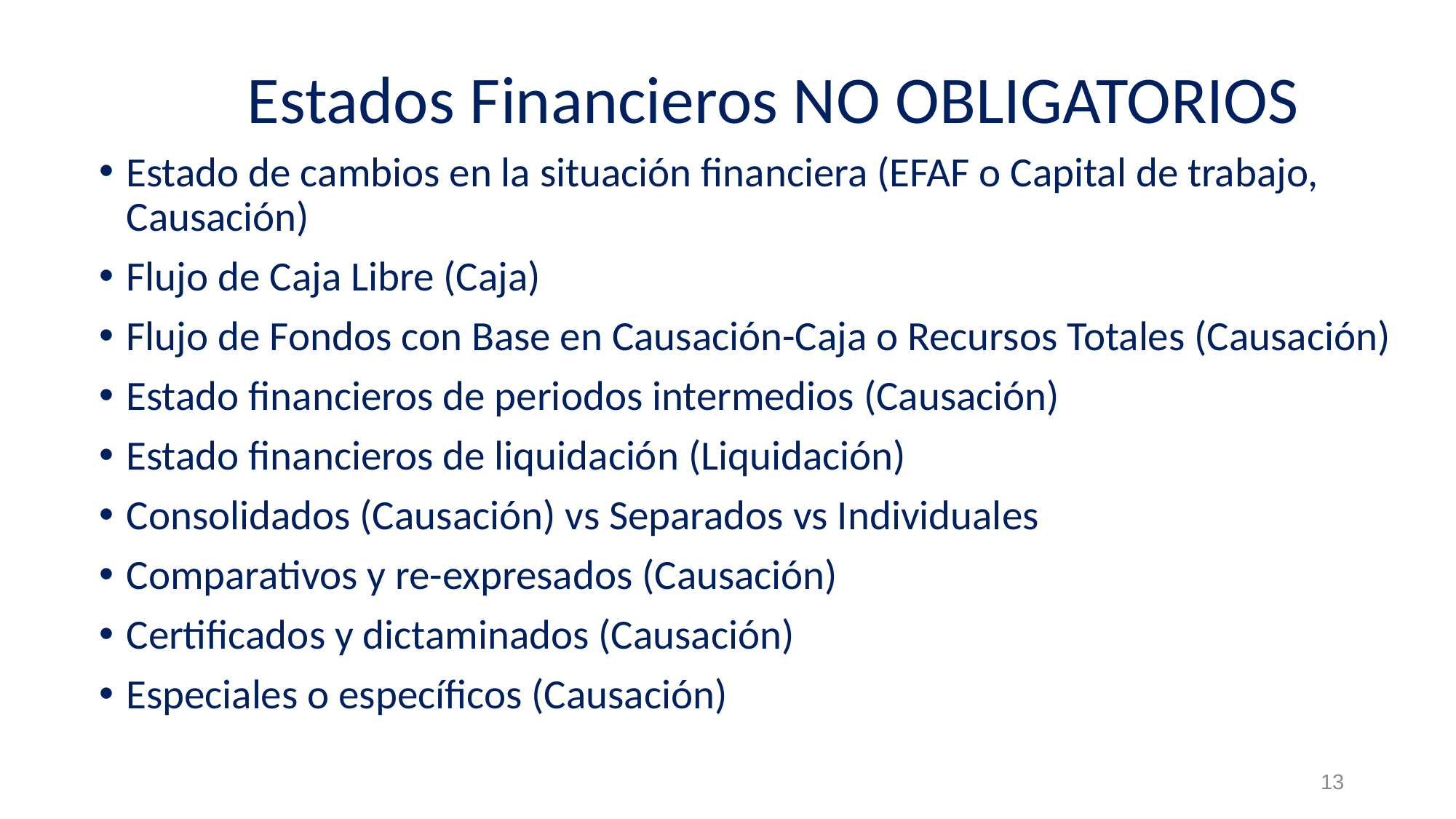

# Estados Financieros NO OBLIGATORIOS
Estado de cambios en la situación financiera (EFAF o Capital de trabajo, Causación)
Flujo de Caja Libre (Caja)
Flujo de Fondos con Base en Causación-Caja o Recursos Totales (Causación)
Estado financieros de periodos intermedios (Causación)
Estado financieros de liquidación (Liquidación)
Consolidados (Causación) vs Separados vs Individuales
Comparativos y re-expresados (Causación)
Certificados y dictaminados (Causación)
Especiales o específicos (Causación)

13